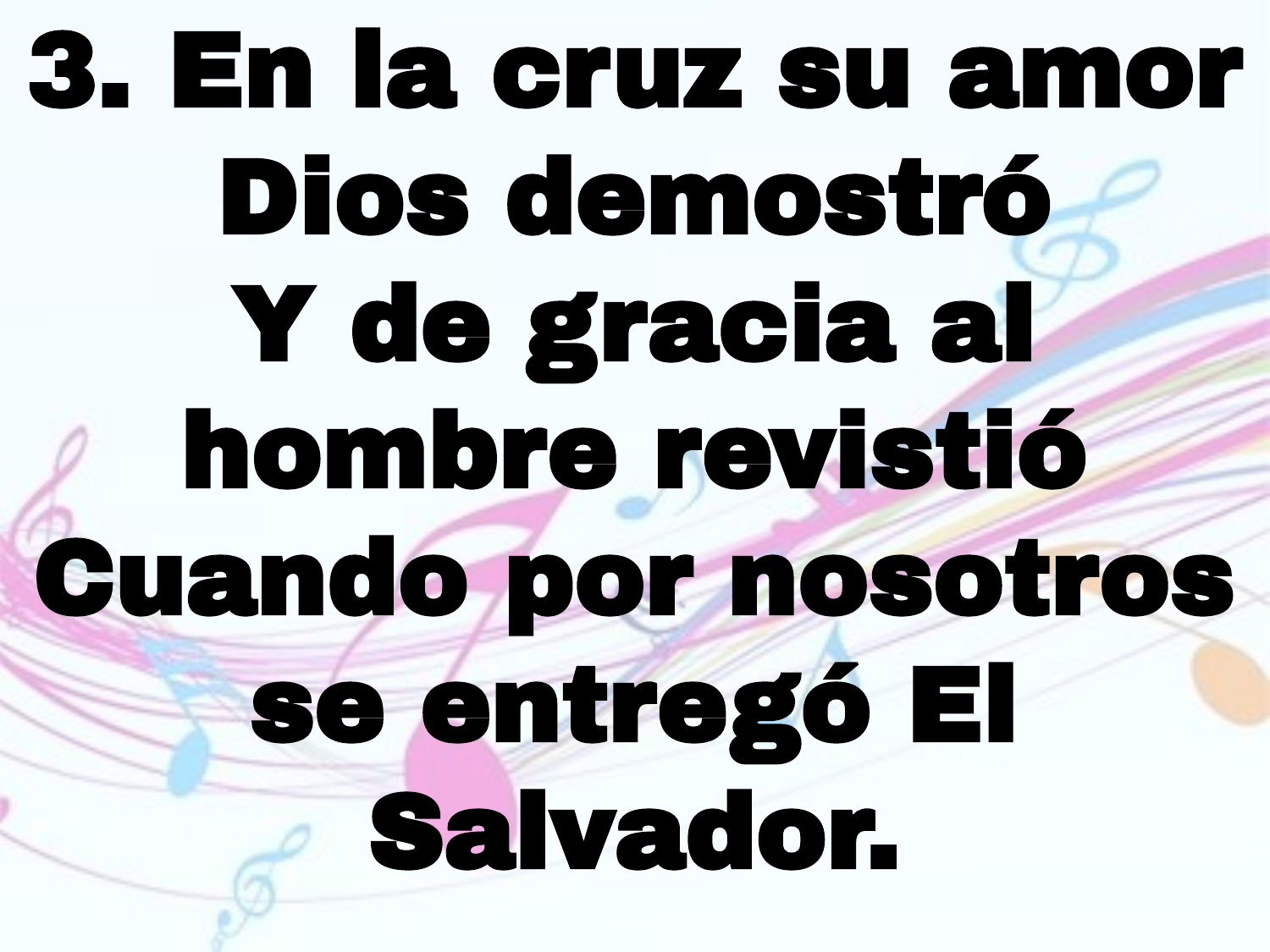

3. En la cruz su amor Dios demostró
Y de gracia al hombre revistió
Cuando por nosotros se entregó El
Salvador.